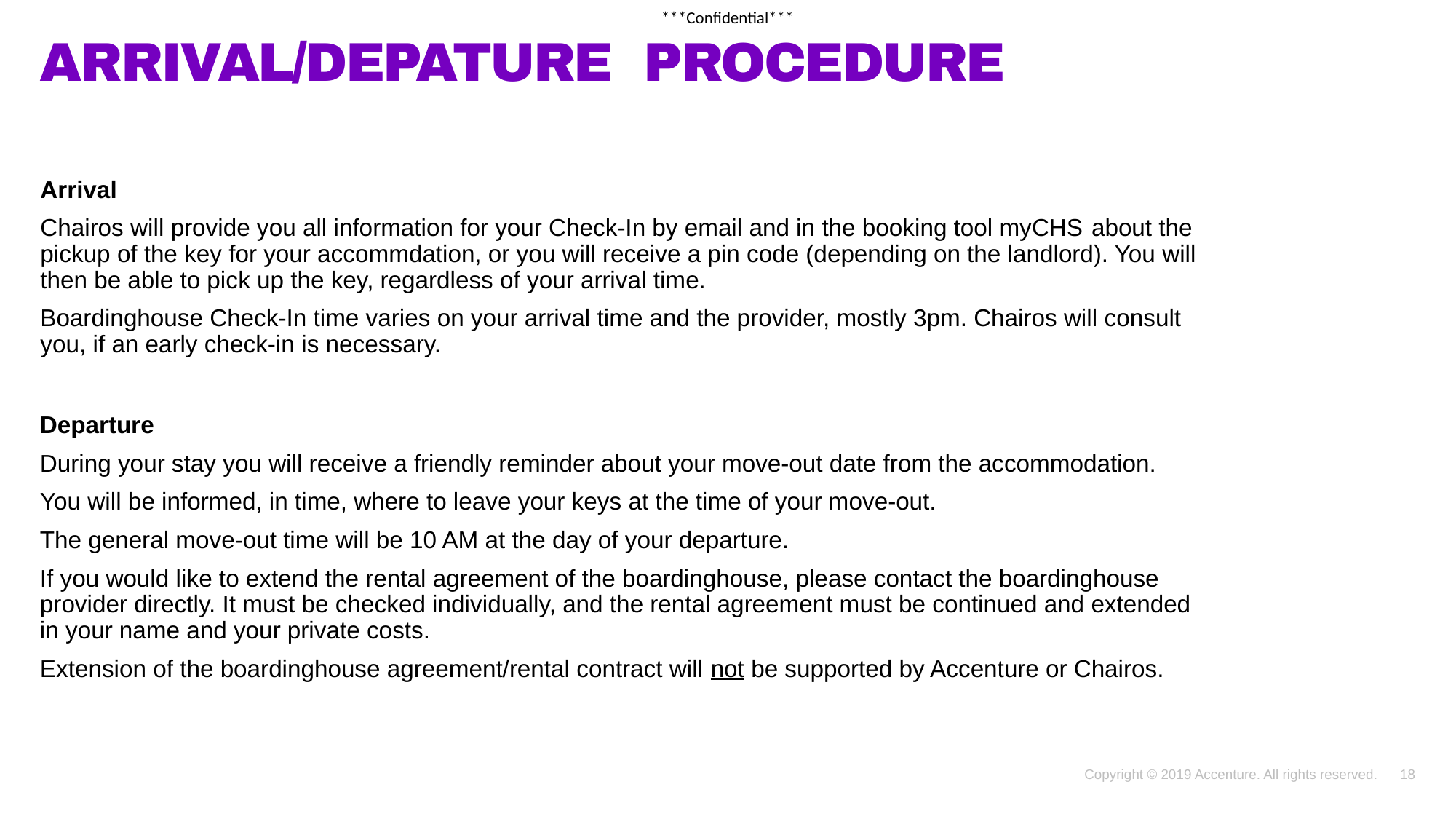

# Arrival/Depature  Procedure
Arrival
Chairos will provide you all information for your Check-In by email and in the booking tool myCHS about the pickup of the key for your accommdation, or you will receive a pin code (depending on the landlord). You will then be able to pick up the key, regardless of your arrival time.
Boardinghouse Check-In time varies on your arrival time and the provider, mostly 3pm. Chairos will consult you, if an early check-in is necessary.
Departure
During your stay you will receive a friendly reminder about your move-out date from the accommodation.
You will be informed, in time, where to leave your keys at the time of your move-out.
The general move-out time will be 10 AM at the day of your departure.
If you would like to extend the rental agreement of the boardinghouse, please contact the boardinghouse provider directly. It must be checked individually, and the rental agreement must be continued and extended in your name and your private costs.
Extension of the boardinghouse agreement/rental contract will not be supported by Accenture or Chairos.